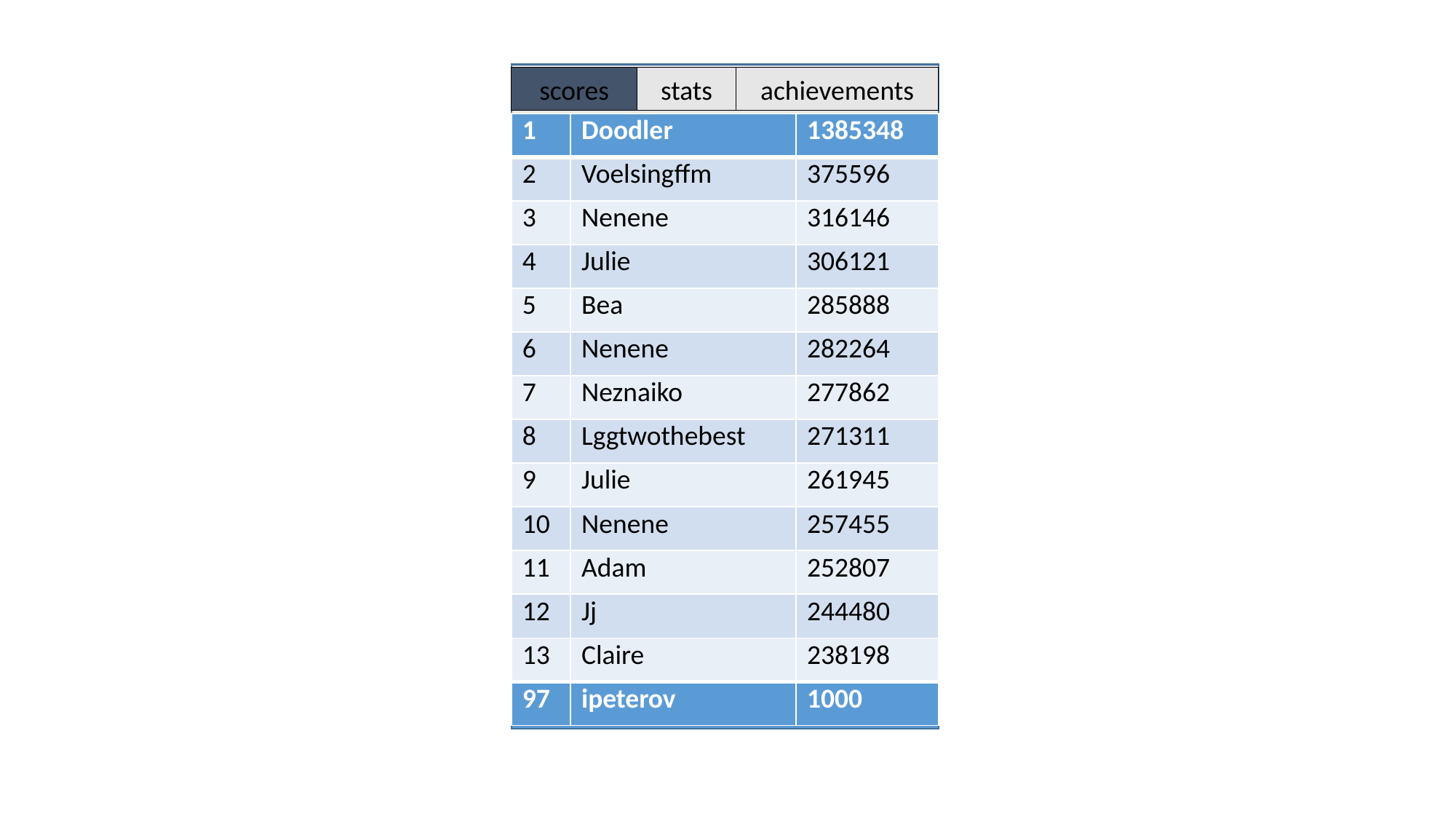

scores
stats
achievements
| 1 | Doodler | 1385348 |
| --- | --- | --- |
| 2 | Voelsingffm | 375596 |
| 3 | Nenene | 316146 |
| 4 | Julie | 306121 |
| 5 | Bea | 285888 |
| 6 | Nenene | 282264 |
| 7 | Neznaiko | 277862 |
| 8 | Lggtwothebest | 271311 |
| 9 | Julie | 261945 |
| 10 | Nenene | 257455 |
| 11 | Adam | 252807 |
| 12 | Jj | 244480 |
| 13 | Claire | 238198 |
| 97 | ipeterov | 1000 |